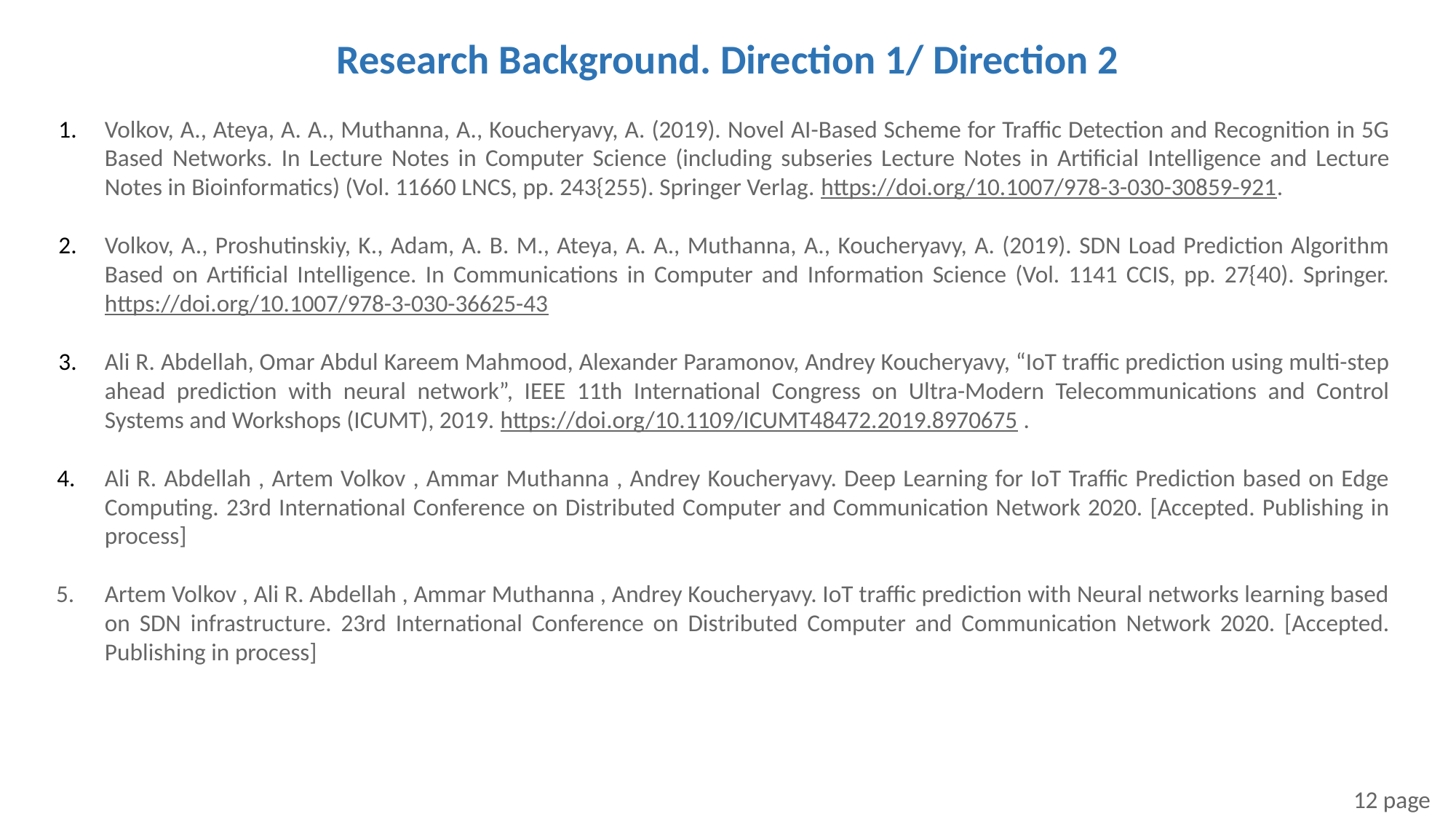

# Research Background. Direction 1/ Direction 2
Volkov, A., Ateya, A. A., Muthanna, A., Koucheryavy, A. (2019). Novel AI-Based Scheme for Traffic Detection and Recognition in 5G Based Networks. In Lecture Notes in Computer Science (including subseries Lecture Notes in Artificial Intelligence and Lecture Notes in Bioinformatics) (Vol. 11660 LNCS, pp. 243{255). Springer Verlag. https://doi.org/10.1007/978-3-030-30859-921.

Volkov, A., Proshutinskiy, K., Adam, A. B. M., Ateya, A. A., Muthanna, A., Koucheryavy, A. (2019). SDN Load Prediction Algorithm Based on Artificial Intelligence. In Communications in Computer and Information Science (Vol. 1141 CCIS, pp. 27{40). Springer. https://doi.org/10.1007/978-3-030-36625-43

Ali R. Abdellah, Omar Abdul Kareem Mahmood, Alexander Paramonov, Andrey Koucheryavy, “IoT traffic prediction using multi-step ahead prediction with neural network”, IEEE 11th International Congress on Ultra-Modern Telecommunications and Control Systems and Workshops (ICUMT), 2019. https://doi.org/10.1109/ICUMT48472.2019.8970675 .

Ali R. Abdellah , Artem Volkov , Ammar Muthanna , Andrey Koucheryavy. Deep Learning for IoT Traffic Prediction based on Edge Computing. 23rd International Conference on Distributed Computer and Communication Network 2020. [Accepted. Publishing in process]

Artem Volkov , Ali R. Abdellah , Ammar Muthanna , Andrey Koucheryavy. IoT traffic prediction with Neural networks learning based on SDN infrastructure. 23rd International Conference on Distributed Computer and Communication Network 2020. [Accepted. Publishing in process]

12 page